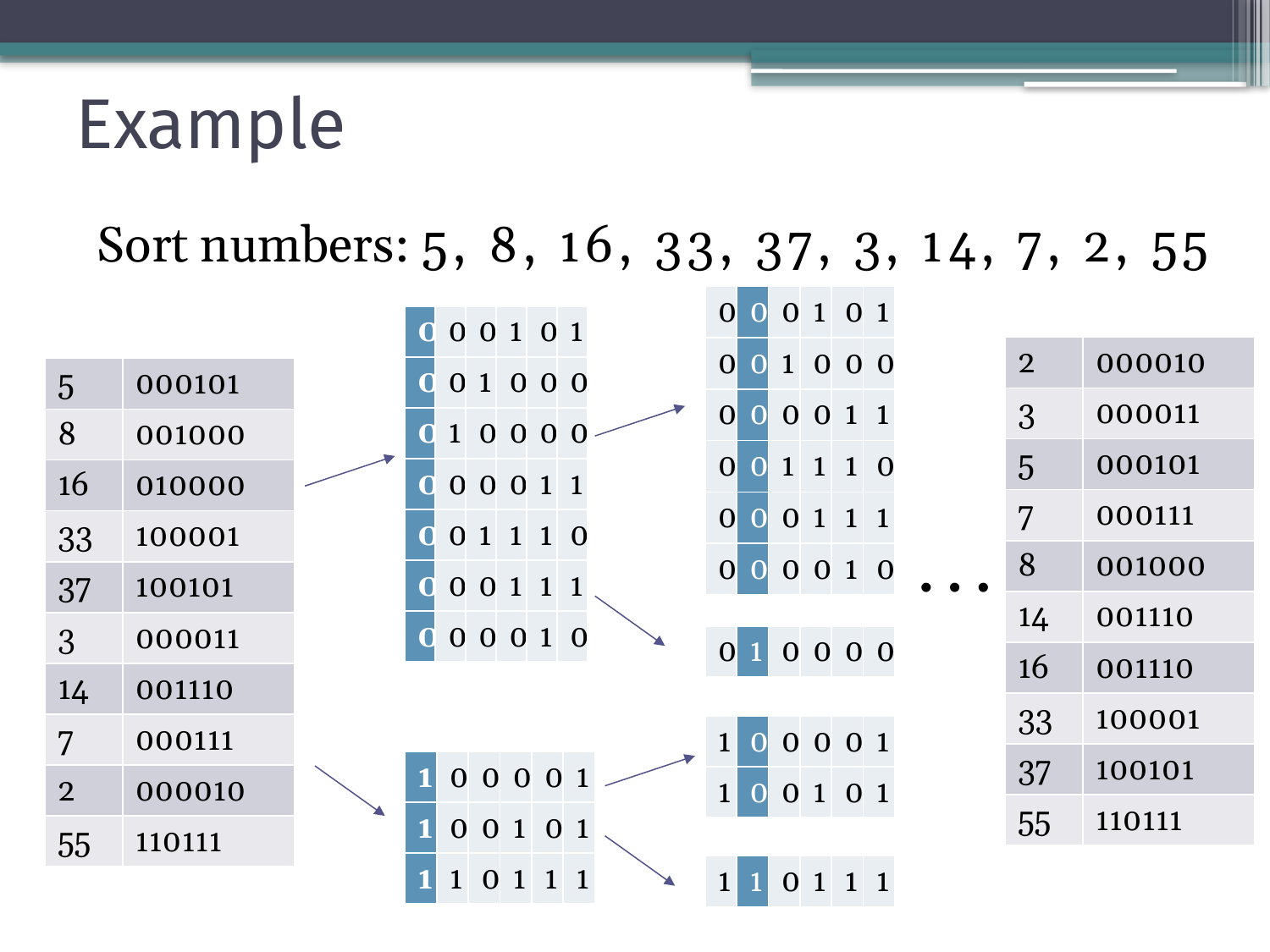

# Example
Sort numbers: 5, 8, 16, 33, 37, 3, 14, 7, 2, 55
| 0 | 0 | 0 | 1 | 0 | 1 |
| --- | --- | --- | --- | --- | --- |
| 0 | 0 | 1 | 0 | 0 | 0 |
| 0 | 0 | 0 | 0 | 1 | 1 |
| 0 | 0 | 1 | 1 | 1 | 0 |
| 0 | 0 | 0 | 1 | 1 | 1 |
| 0 | 0 | 0 | 0 | 1 | 0 |
| 0 | 0 | 0 | 1 | 0 | 1 |
| --- | --- | --- | --- | --- | --- |
| 0 | 0 | 1 | 0 | 0 | 0 |
| 0 | 1 | 0 | 0 | 0 | 0 |
| 0 | 0 | 0 | 0 | 1 | 1 |
| 0 | 0 | 1 | 1 | 1 | 0 |
| 0 | 0 | 0 | 1 | 1 | 1 |
| 0 | 0 | 0 | 0 | 1 | 0 |
| 2 | 000010 |
| --- | --- |
| 3 | 000011 |
| 5 | 000101 |
| 7 | 000111 |
| 8 | 001000 |
| 14 | 001110 |
| 16 | 001110 |
| 33 | 100001 |
| 37 | 100101 |
| 55 | 110111 |
| 5 | 000101 |
| --- | --- |
| 8 | 001000 |
| 16 | 010000 |
| 33 | 100001 |
| 37 | 100101 |
| 3 | 000011 |
| 14 | 001110 |
| 7 | 000111 |
| 2 | 000010 |
| 55 | 110111 |
. . .
| 0 | 1 | 0 | 0 | 0 | 0 |
| --- | --- | --- | --- | --- | --- |
| 1 | 0 | 0 | 0 | 0 | 1 |
| --- | --- | --- | --- | --- | --- |
| 1 | 0 | 0 | 1 | 0 | 1 |
| 1 | 0 | 0 | 0 | 0 | 1 |
| --- | --- | --- | --- | --- | --- |
| 1 | 0 | 0 | 1 | 0 | 1 |
| 1 | 1 | 0 | 1 | 1 | 1 |
| 1 | 1 | 0 | 1 | 1 | 1 |
| --- | --- | --- | --- | --- | --- |